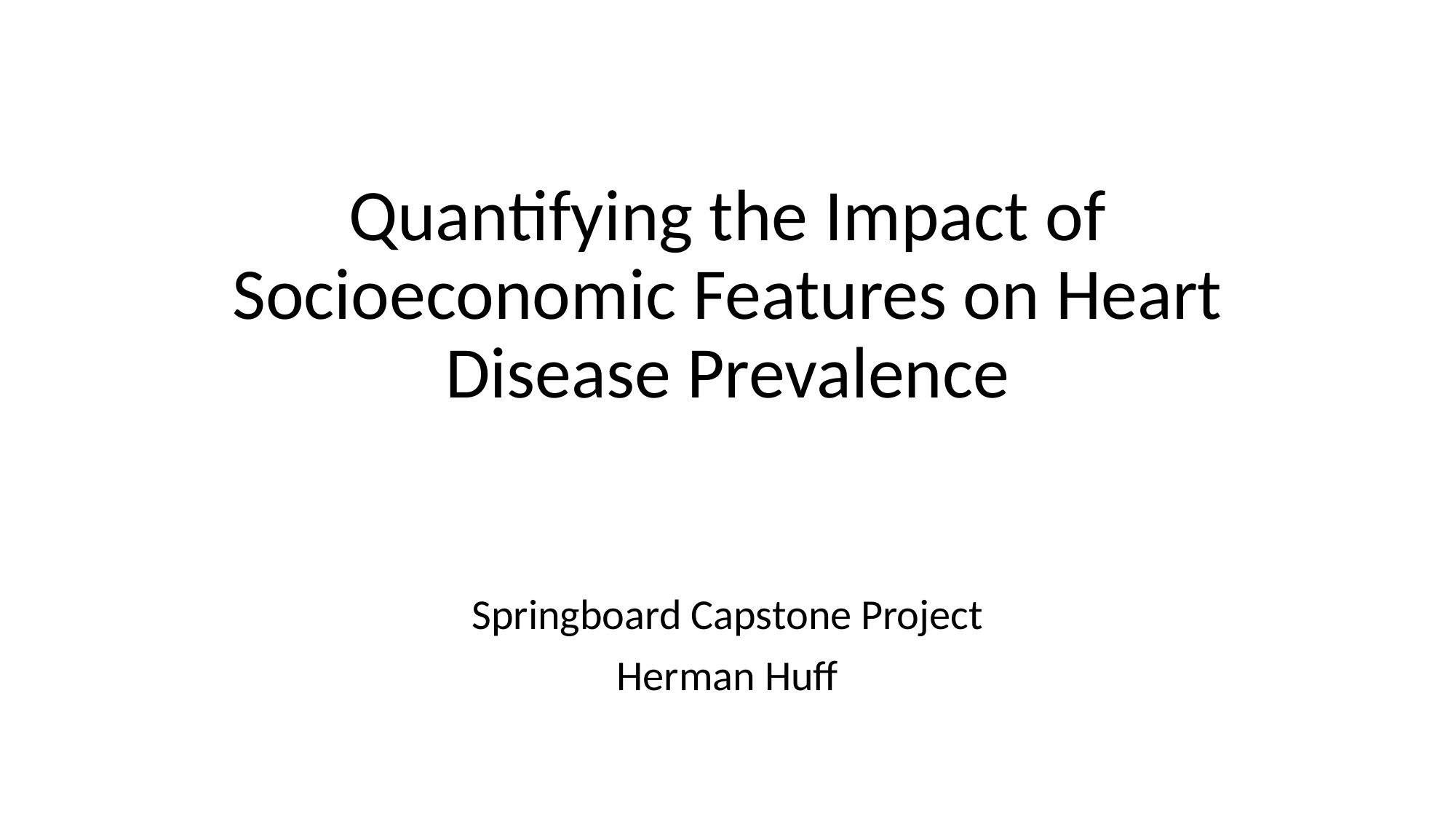

# Quantifying the Impact of Socioeconomic Features on Heart Disease Prevalence
Springboard Capstone Project
Herman Huff